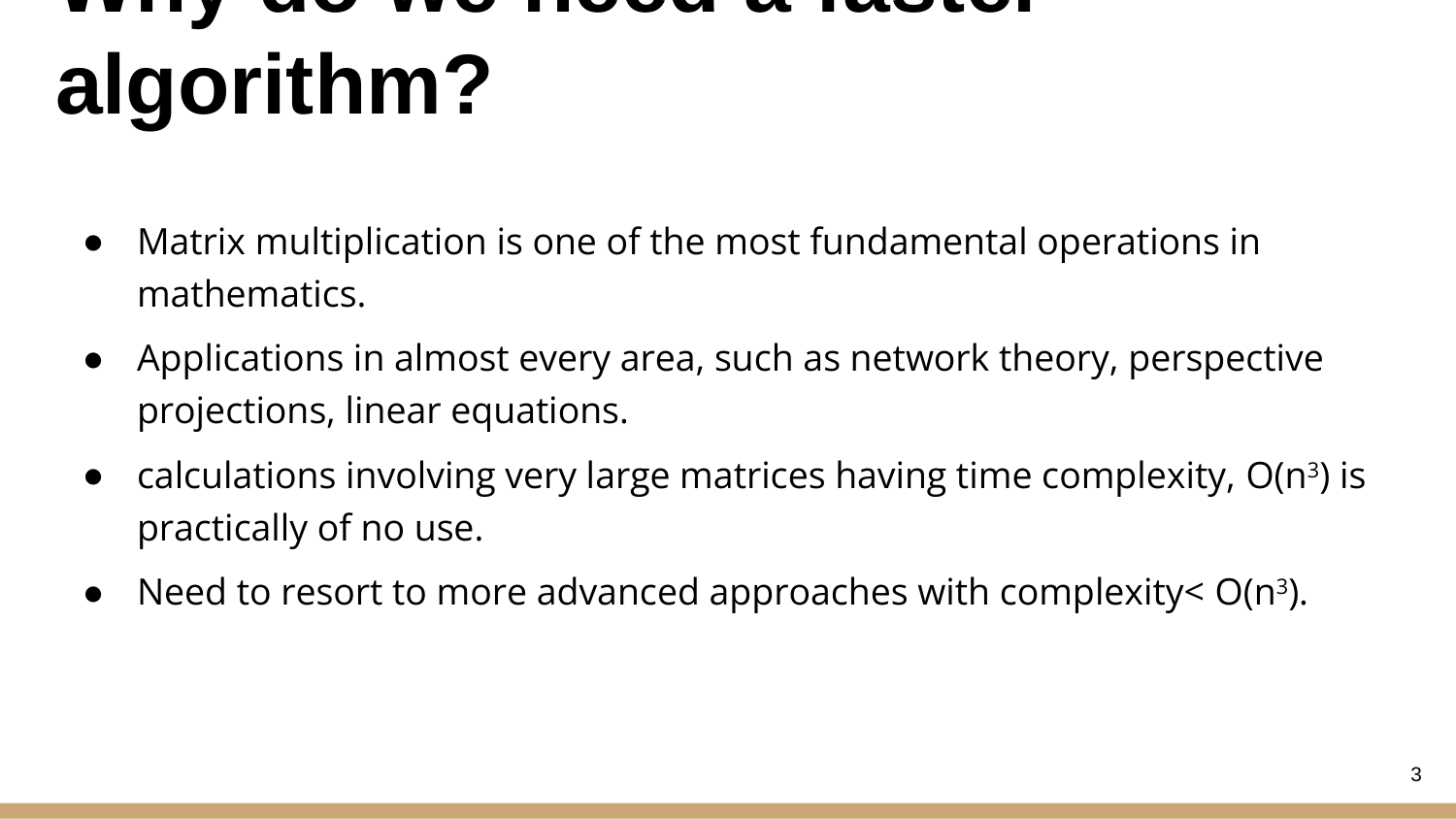

# Why do we need a faster algorithm?
Matrix multiplication is one of the most fundamental operations in mathematics.
Applications in almost every area, such as network theory, perspective projections, linear equations.
calculations involving very large matrices having time complexity, O(n3) is practically of no use.
Need to resort to more advanced approaches with complexity< O(n3).
3